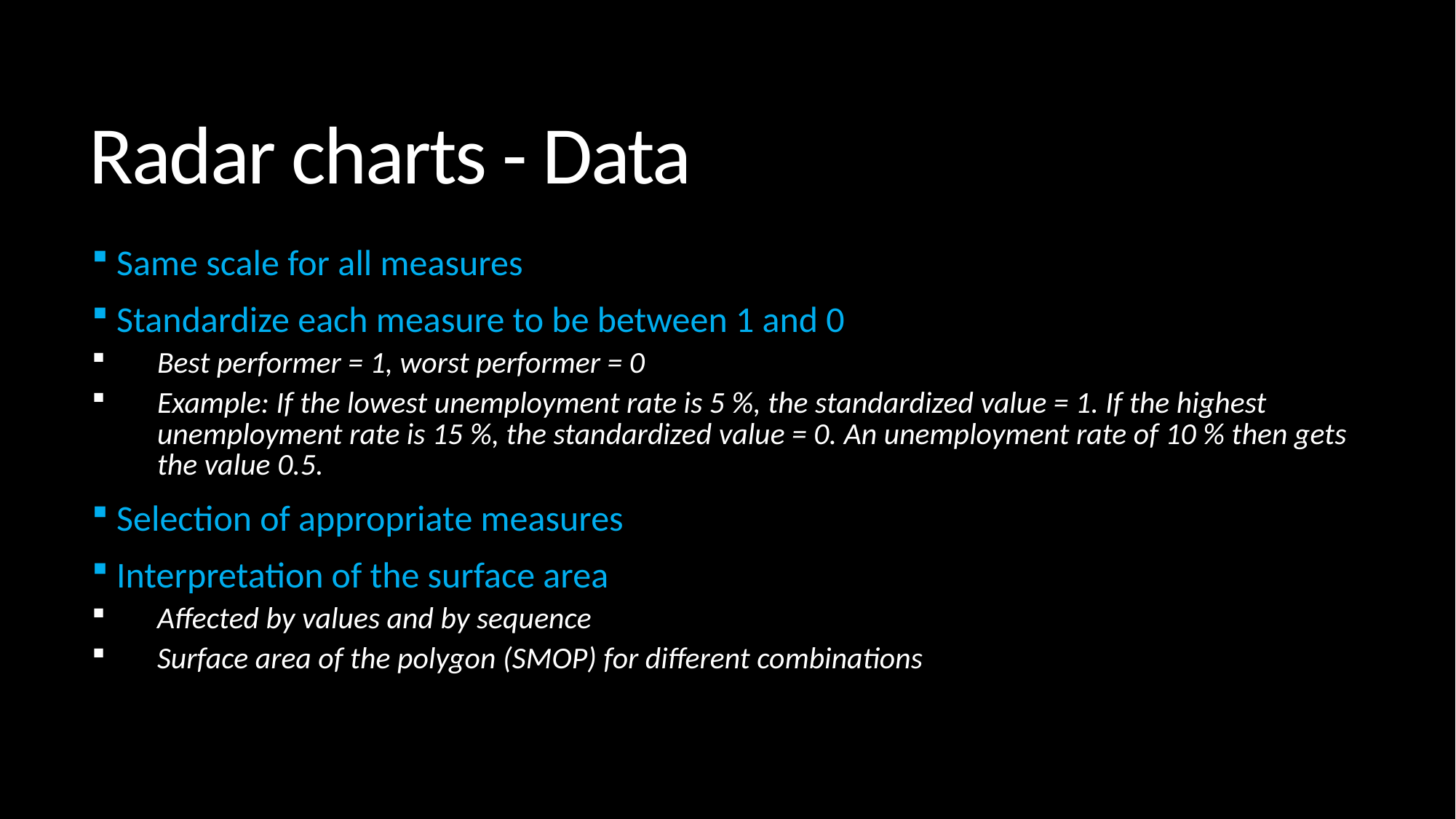

# Radar charts - Data
 Same scale for all measures
 Standardize each measure to be between 1 and 0
Best performer = 1, worst performer = 0
Example: If the lowest unemployment rate is 5 %, the standardized value = 1. If the highest unemployment rate is 15 %, the standardized value = 0. An unemployment rate of 10 % then gets the value 0.5.
 Selection of appropriate measures
 Interpretation of the surface area
Affected by values and by sequence
Surface area of the polygon (SMOP) for different combinations